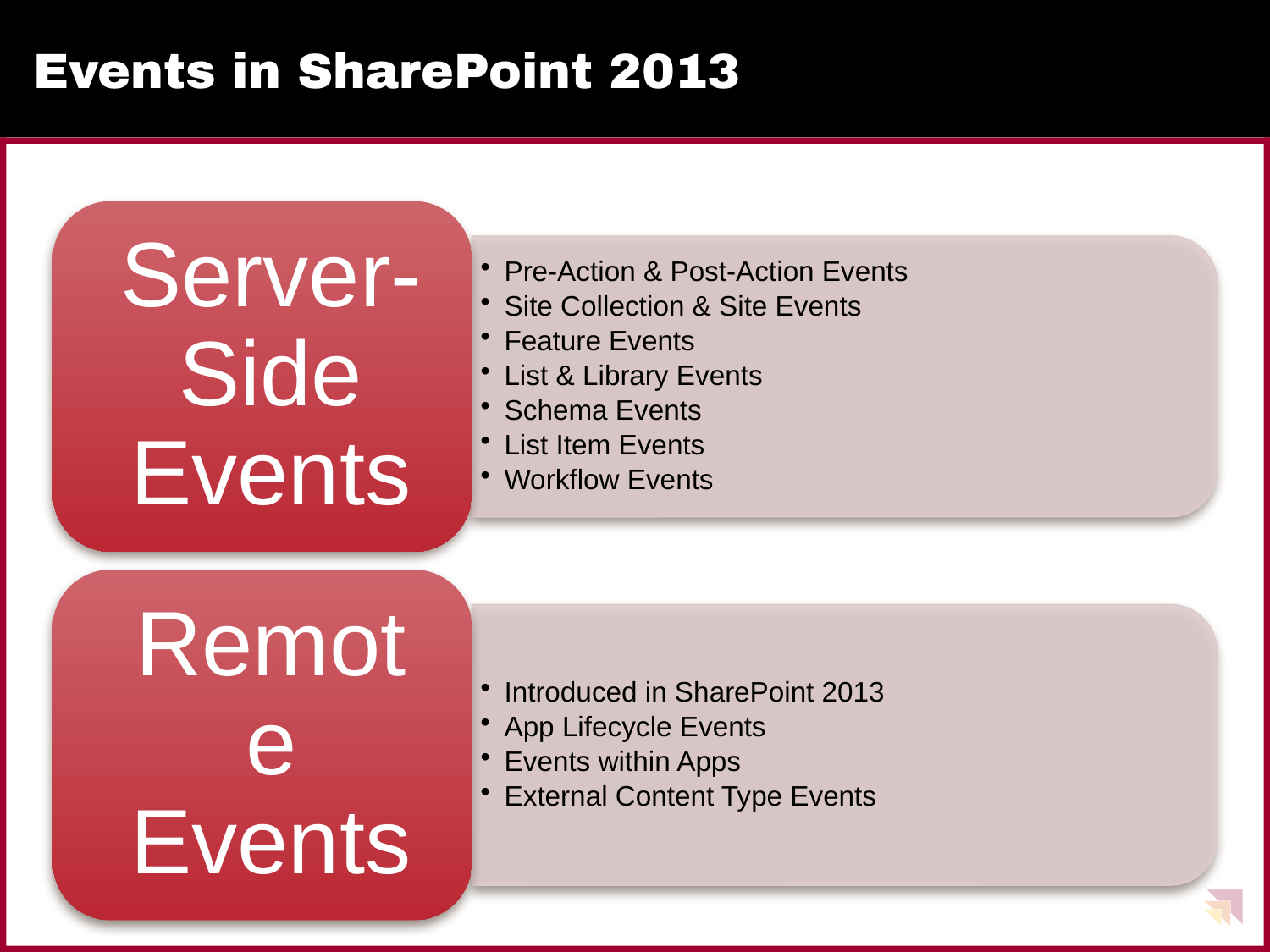

# Events in SharePoint 2013
Pre-Action & Post-Action Events
Site Collection & Site Events
Feature Events
List & Library Events
Schema Events
List Item Events
Workflow Events
Server-Side Events
Introduced in SharePoint 2013
App Lifecycle Events
Events within Apps
External Content Type Events
Remote Events